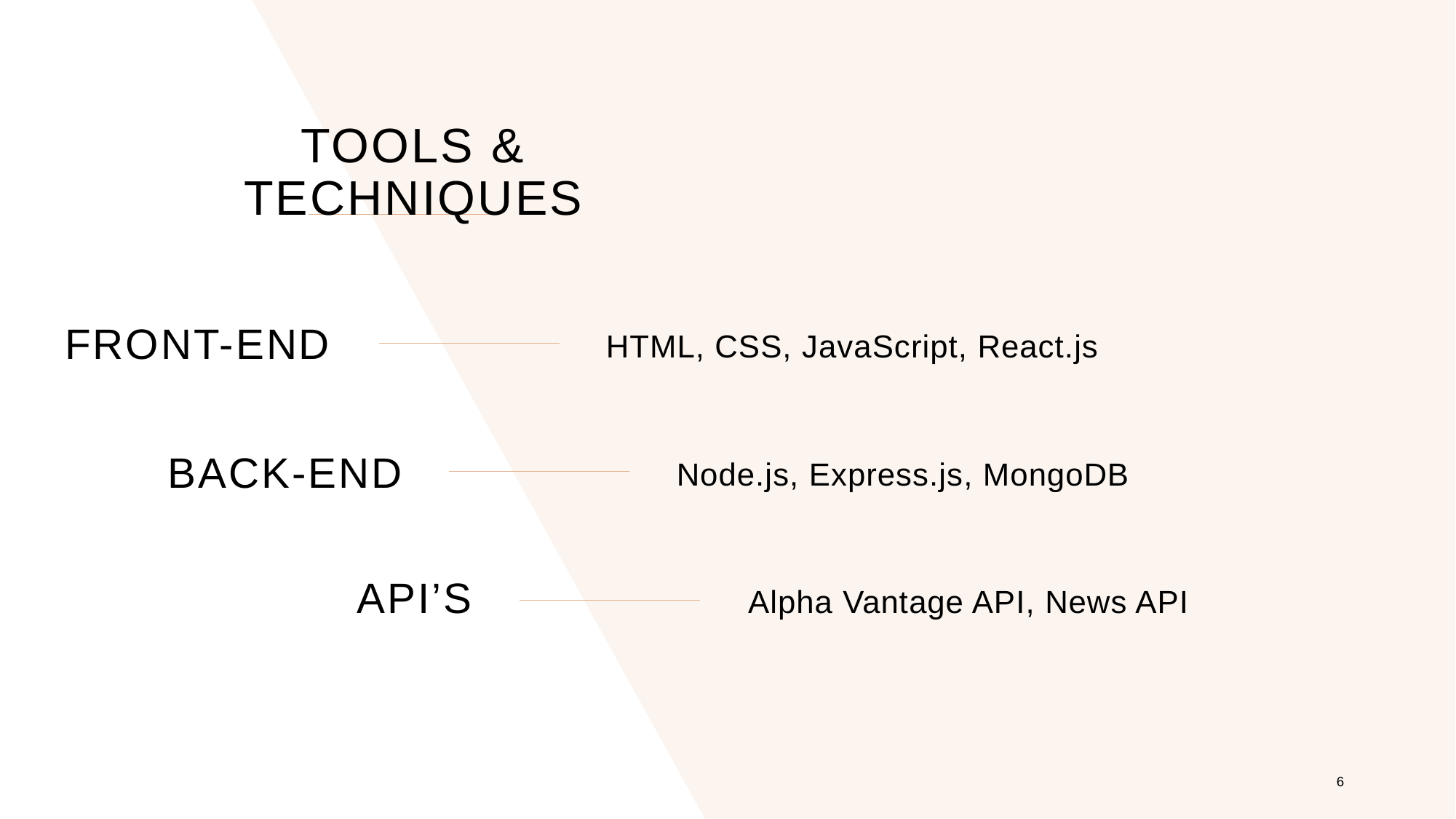

# Tools & Techniques
Front-end
HTML, CSS, JavaScript, React.js

Back-end
Node.js, Express.js, MongoDB

Api’s
Alpha Vantage API, News API
6